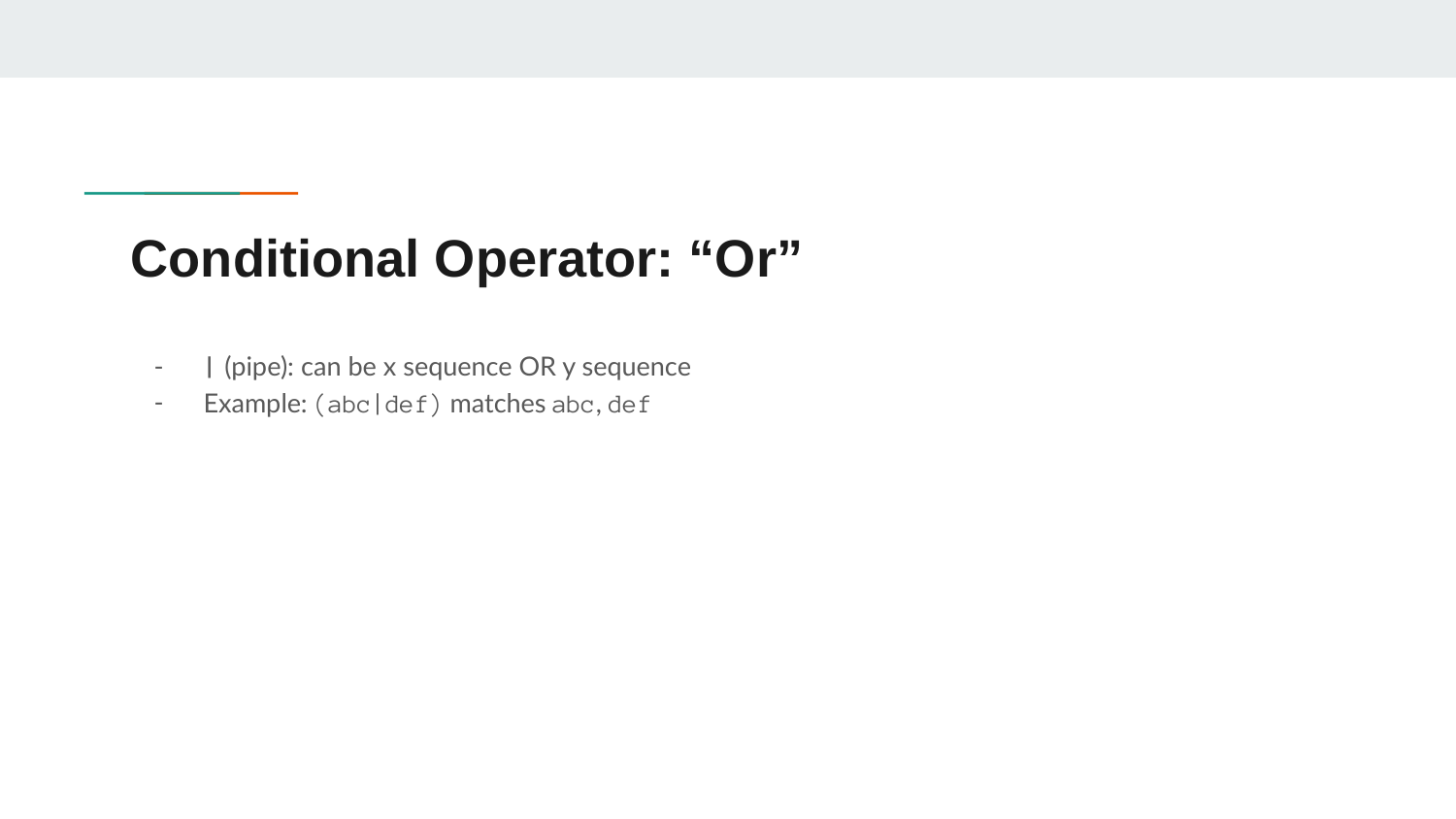

# Conditional Operator: “Or”
| (pipe): can be x sequence OR y sequence
Example: (abc|def) matches abc, def